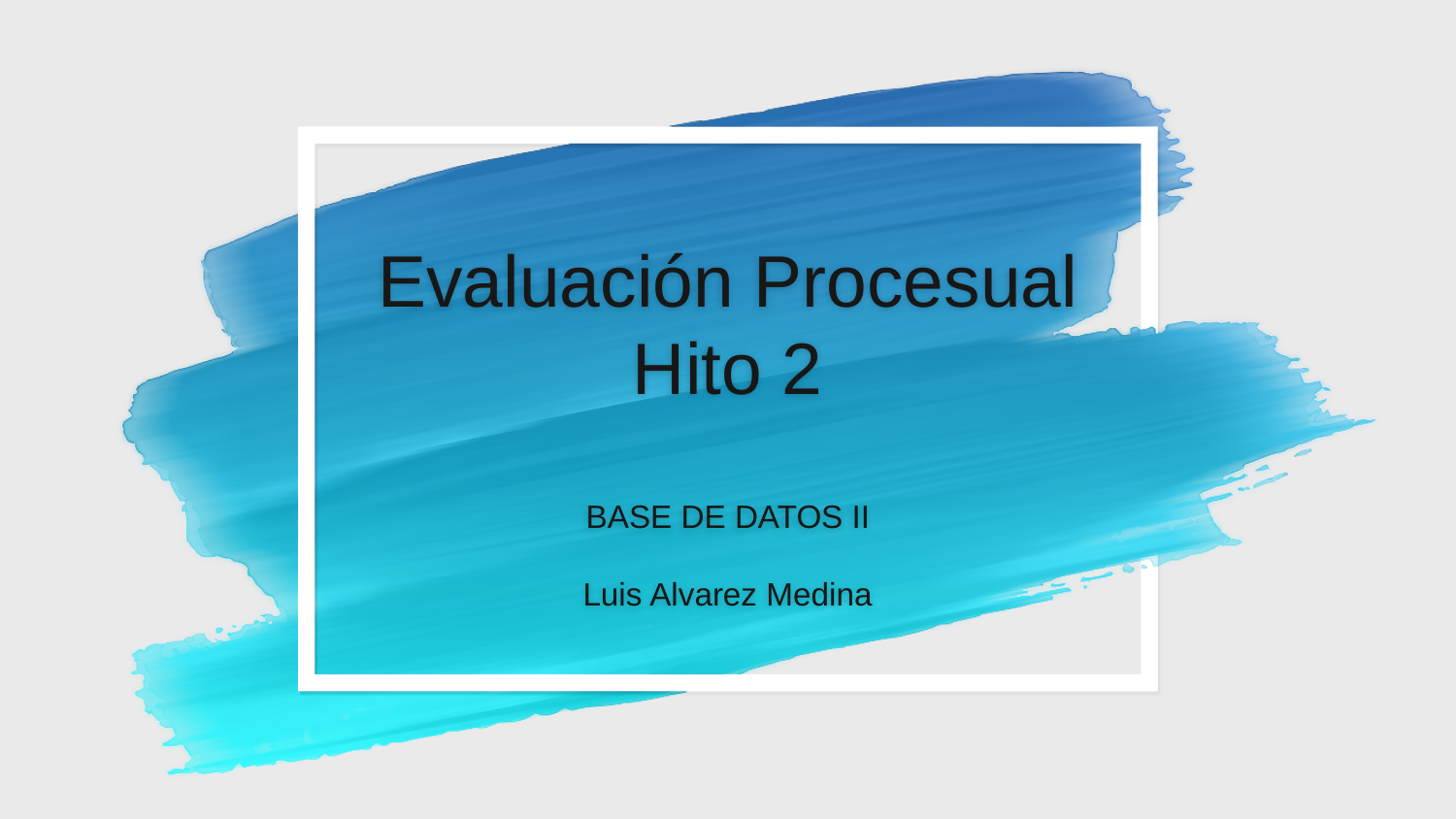

# Evaluación Procesual Hito 2 BASE DE DATOS II Luis Alvarez Medina